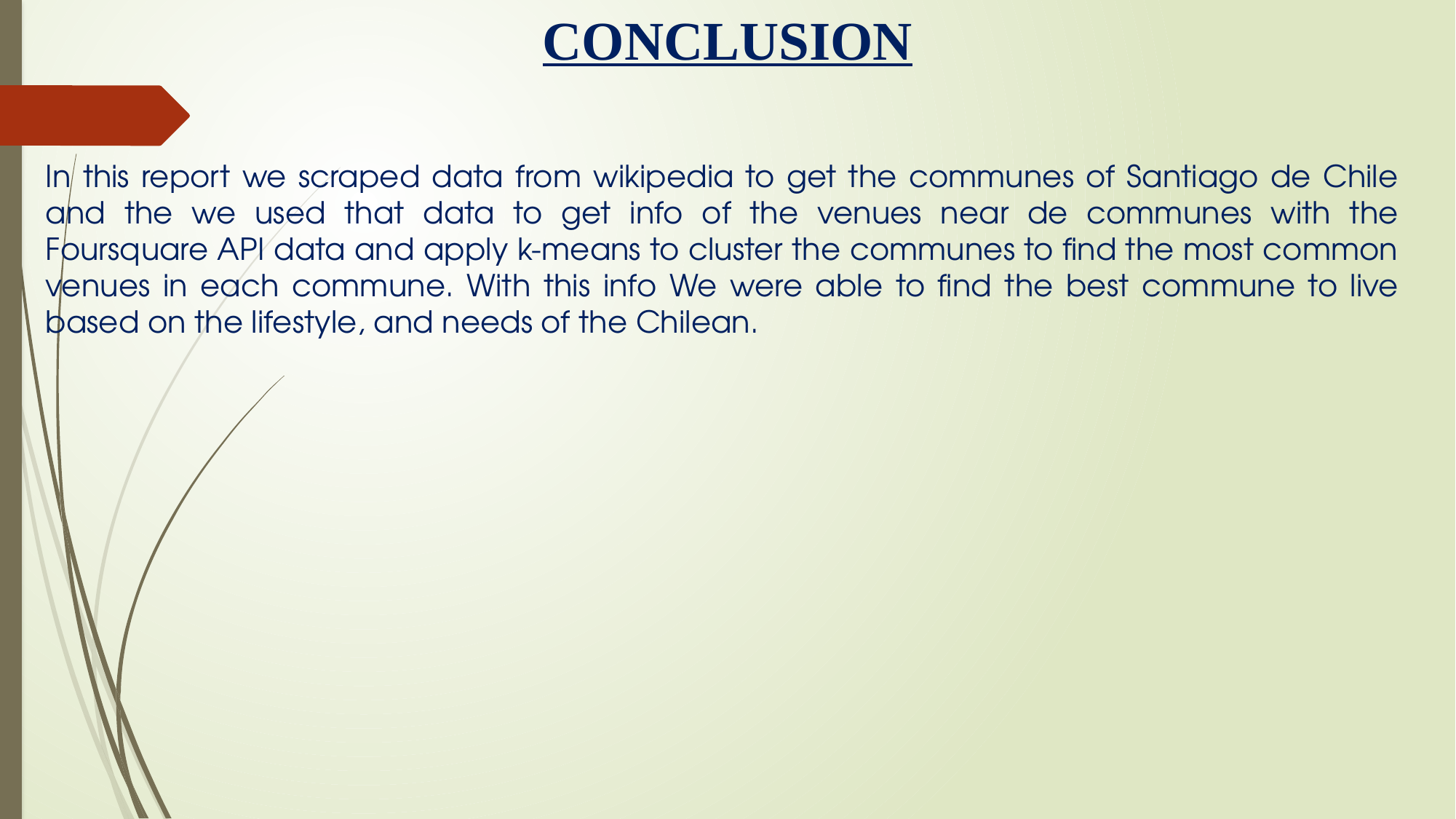

# CONCLUSION
In this report we scraped data from wikipedia to get the communes of Santiago de Chile and the we used that data to get info of the venues near de communes with the Foursquare API data and apply k-means to cluster the communes to find the most common venues in each commune. With this info We were able to find the best commune to live based on the lifestyle, and needs of the Chilean.